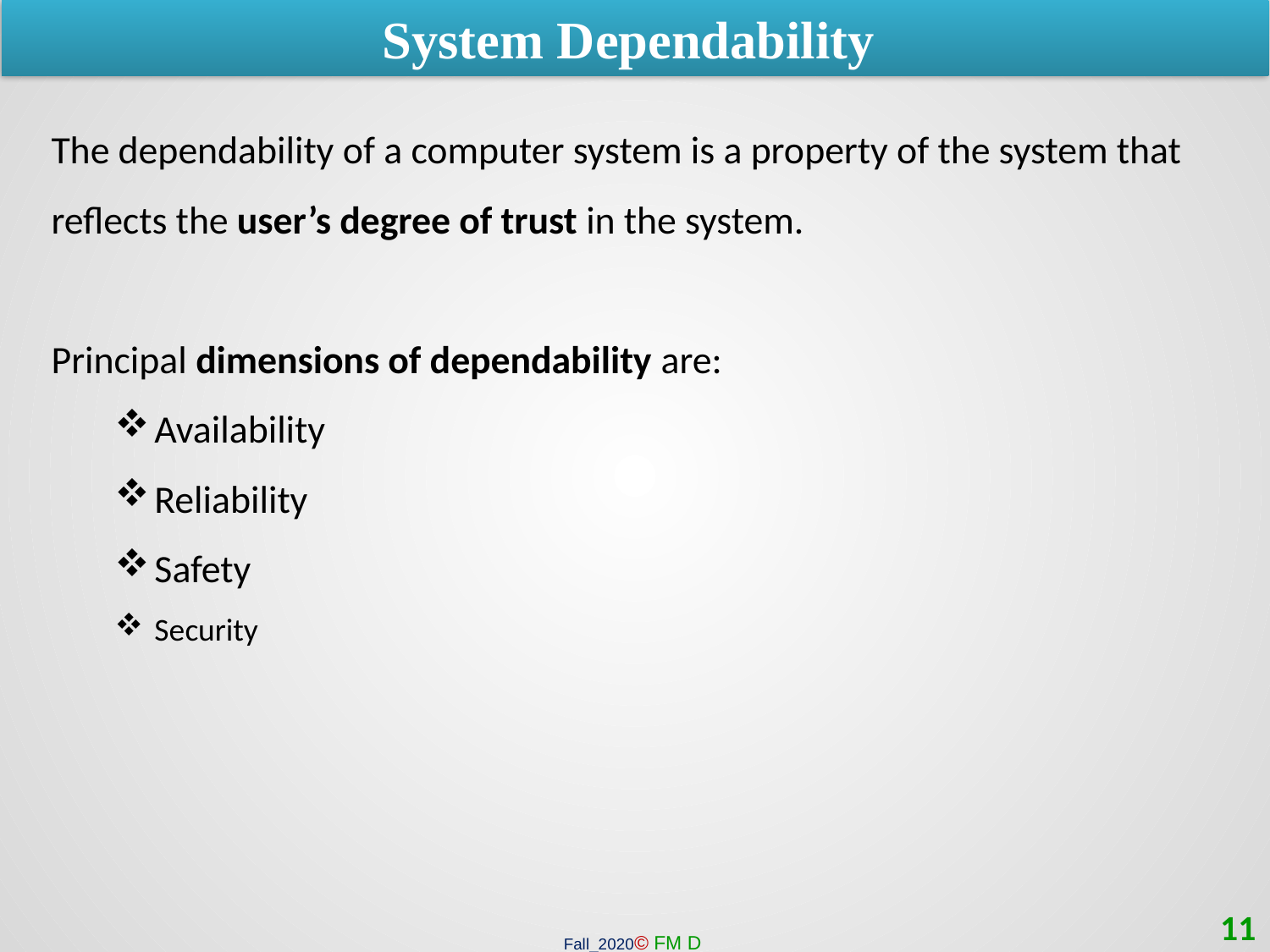

System Dependability
The dependability of a computer system is a property of the system that reflects the user’s degree of trust in the system.

Principal dimensions of dependability are:
Availability
Reliability
Safety
Security

11